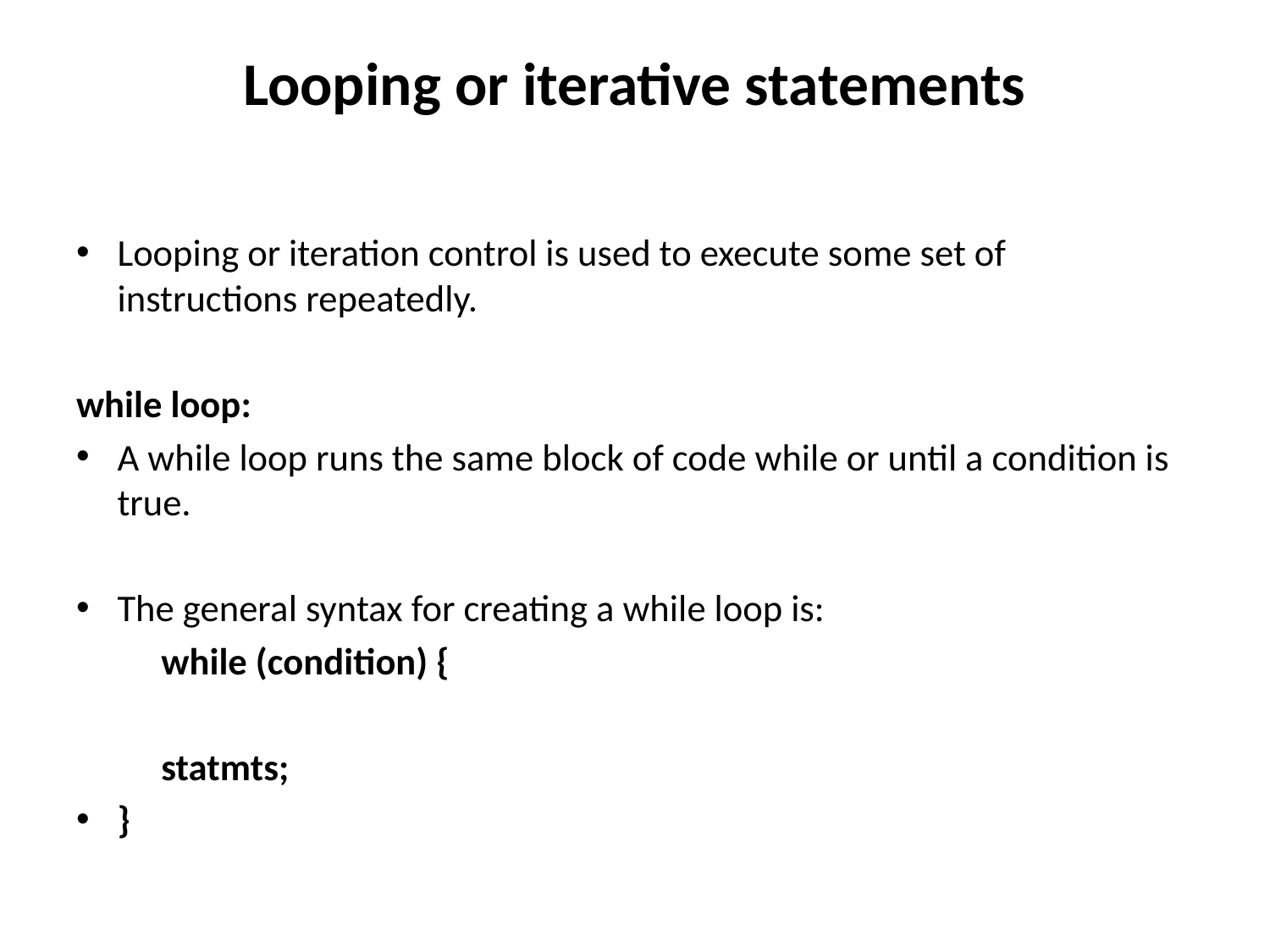

# Looping or iterative statements
Looping or iteration control is used to execute some set of instructions repeatedly.

while loop:
A while loop runs the same block of code while or until a condition is true.

The general syntax for creating a while loop is:
	while (condition) {

	statmts;
}